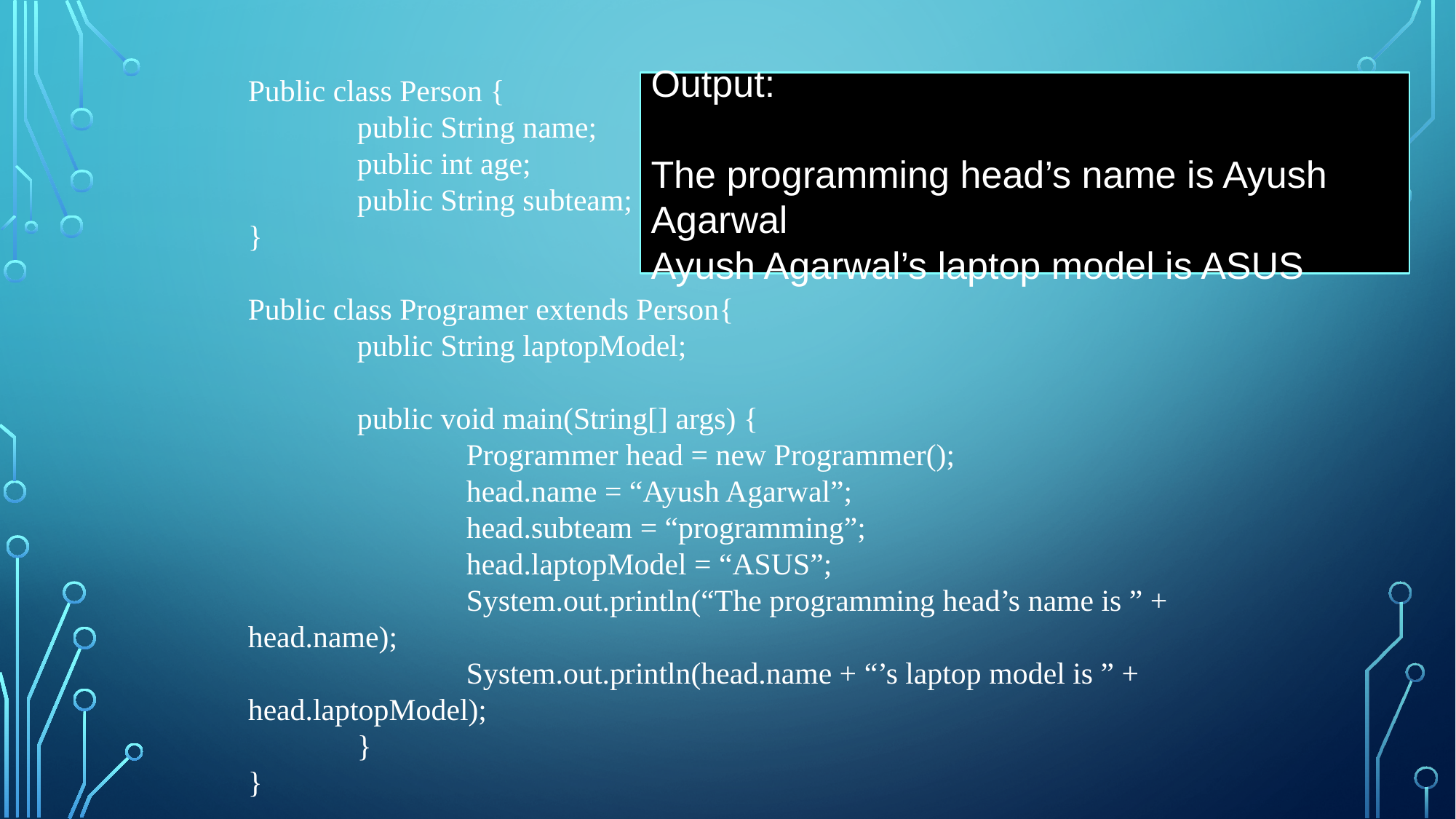

Public class Person {
	public String name;
	public int age;
	public String subteam;
}

Public class Programer extends Person{
	public String laptopModel;

	public void main(String[] args) {
		Programmer head = new Programmer();
		head.name = “Ayush Agarwal”;
		head.subteam = “programming”;
		head.laptopModel = “ASUS”;
		System.out.println(“The programming head’s name is ” + head.name);
		System.out.println(head.name + “’s laptop model is ” + head.laptopModel);
	}
}
Output:

The programming head’s name is Ayush Agarwal
Ayush Agarwal’s laptop model is ASUS